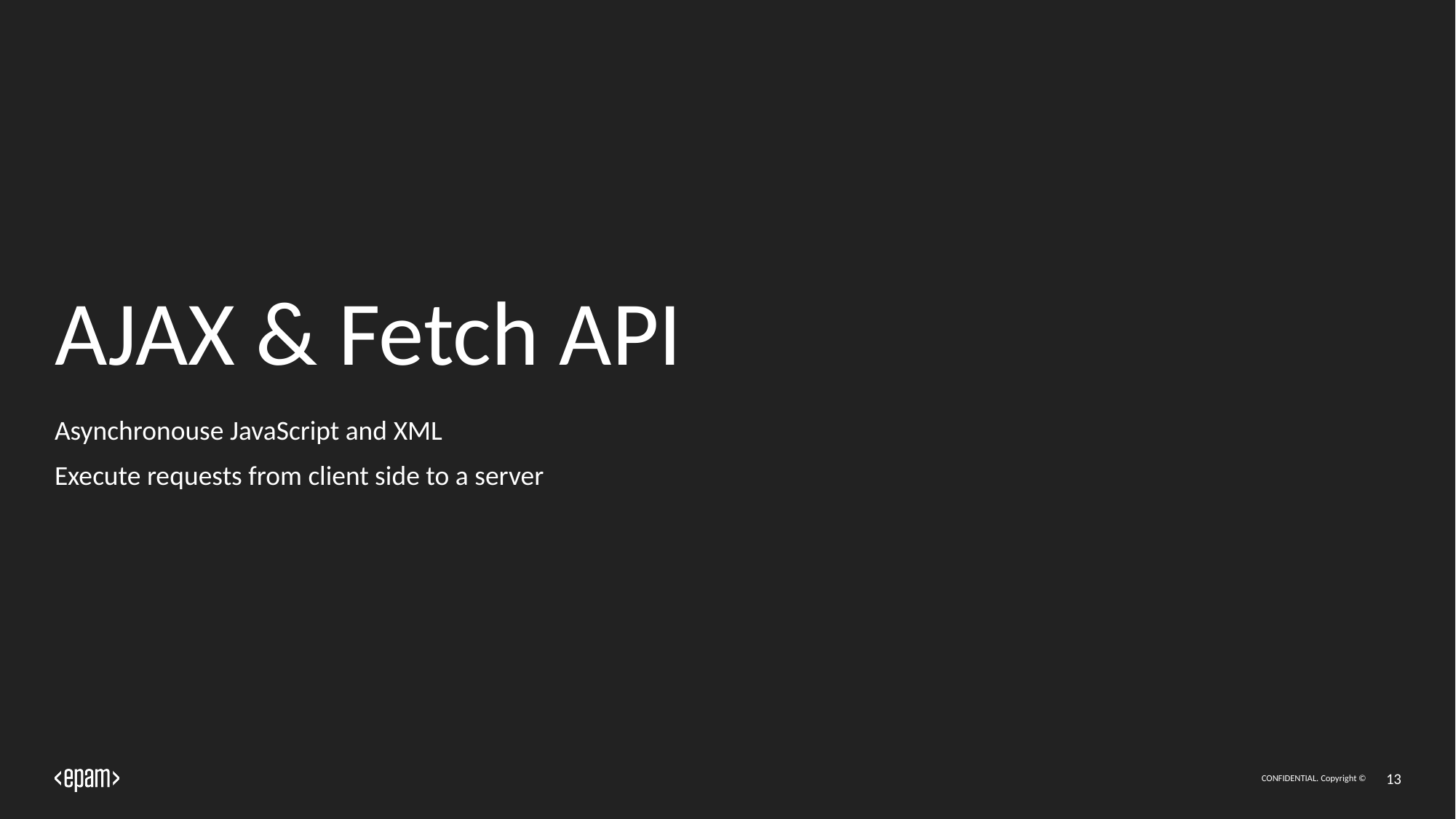

# AJAX & Fetch API
Asynchronouse JavaScript and XML
Execute requests from client side to a server